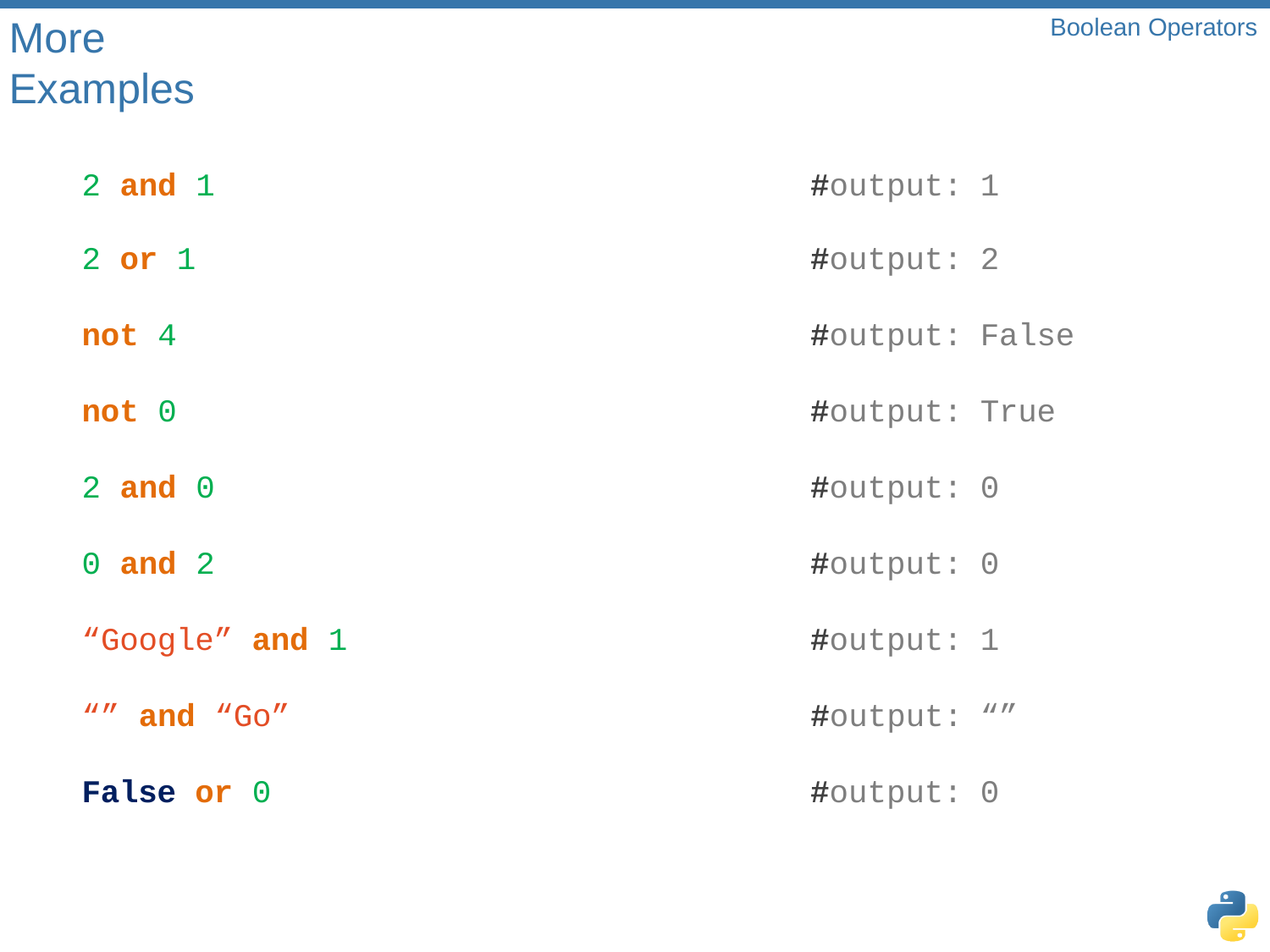

# More Examples
Boolean Operators
| 2 and 1 |  | #output: | 1 |
| --- | --- | --- | --- |
| 2 or 1 |  | #output: | 2 |
| not 4 |  | #output: | False |
| not 0 |  | #output: | True |
| 2 and 0 |  | #output: | 0 |
| 0 and 2 |  | #output: | 0 |
| “Google” and | 1 | #output: | 1 |
| “” and “Go” |  | #output: | “” |
| False or 0 |  | #output: | 0 |